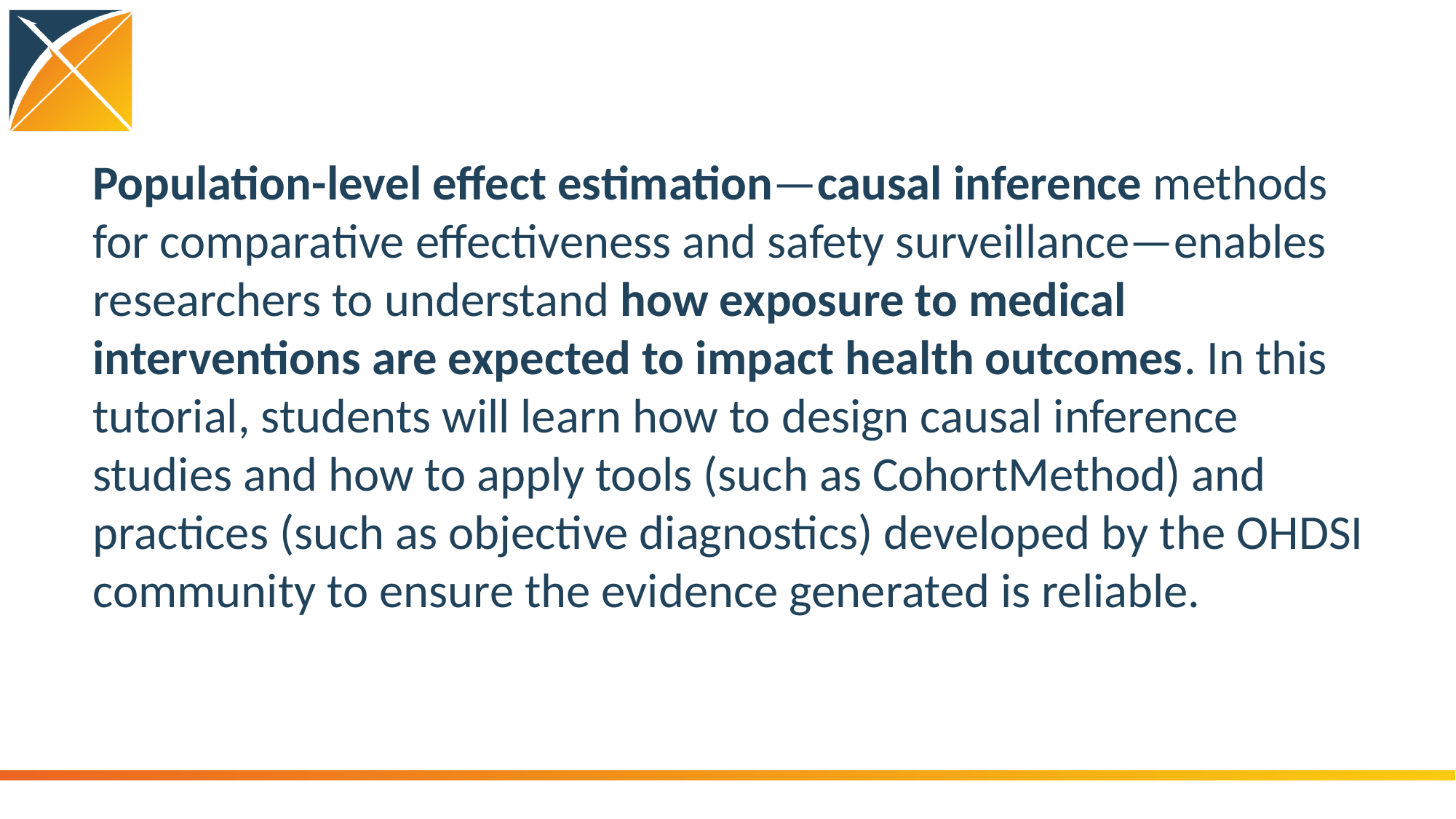

Population-level effect estimation—causal inference methods for comparative effectiveness and safety surveillance—enables researchers to understand how exposure to medical interventions are expected to impact health outcomes. In this tutorial, students will learn how to design causal inference studies and how to apply tools (such as CohortMethod) and practices (such as objective diagnostics) developed by the OHDSI community to ensure the evidence generated is reliable.